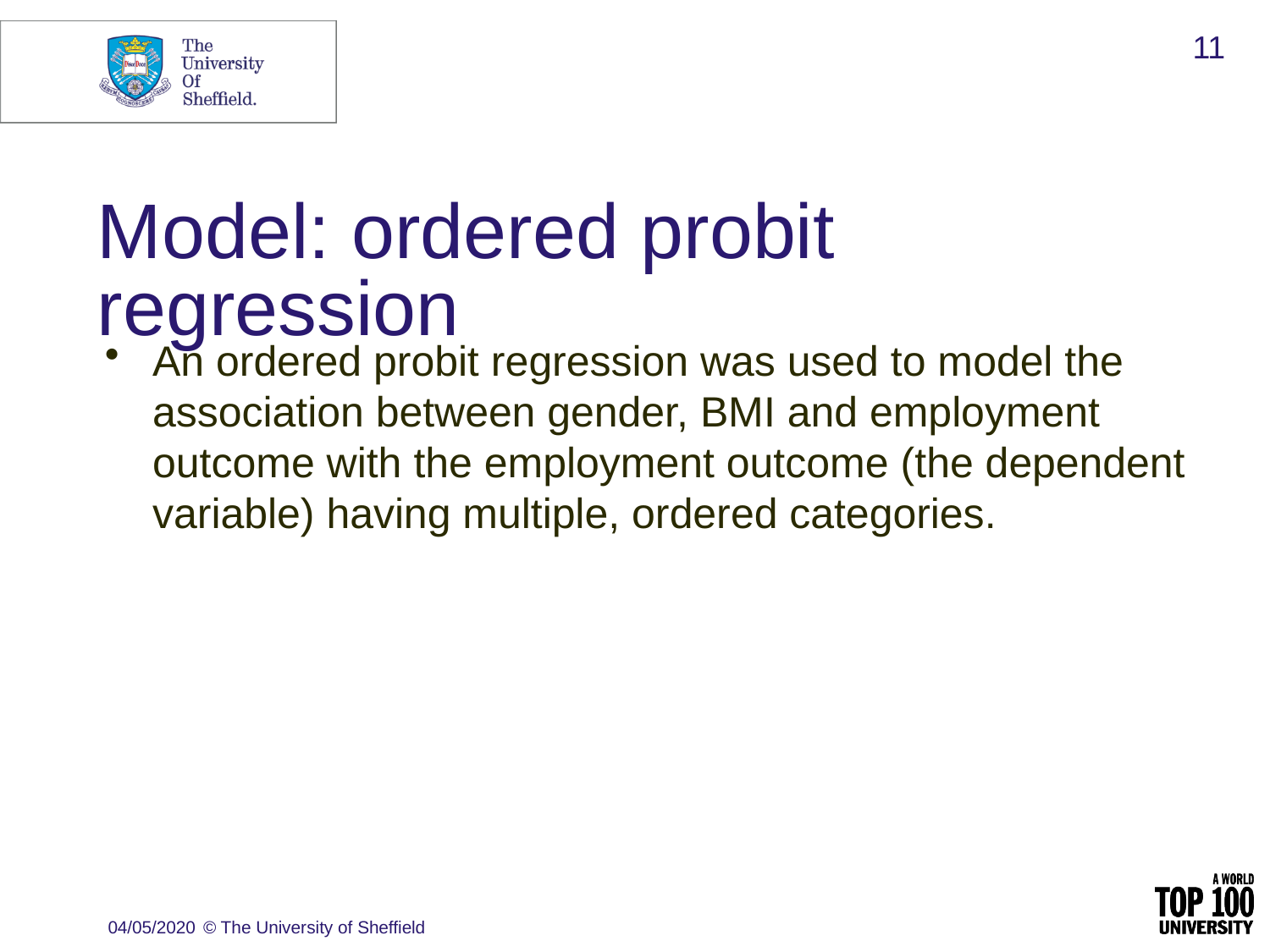

11
# Model: ordered probit regression
An ordered probit regression was used to model the association between gender, BMI and employment outcome with the employment outcome (the dependent variable) having multiple, ordered categories.

04/05/2020
© The University of Sheffield